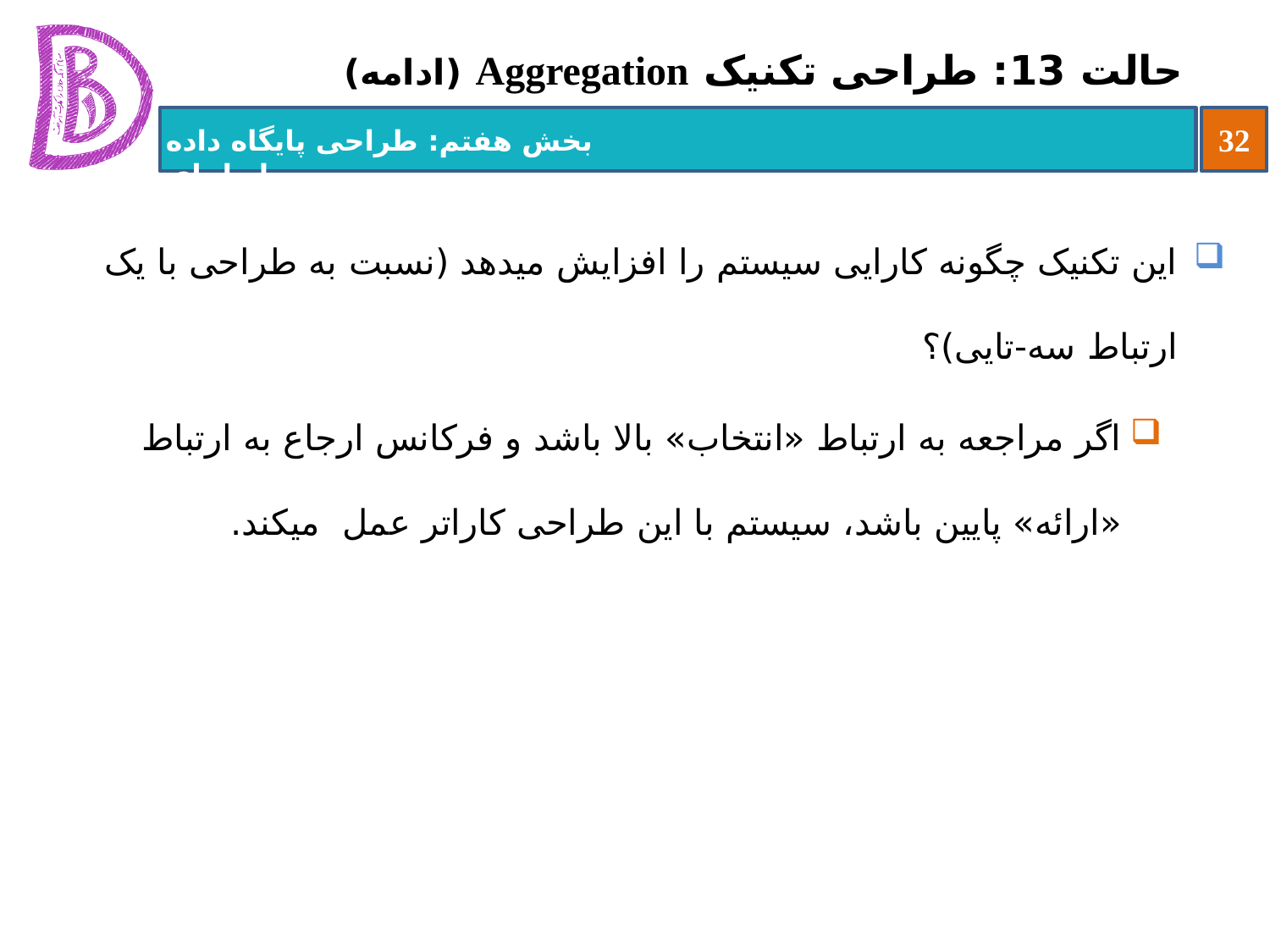

# حالت 13: طراحی تکنیک Aggregation (ادامه)
این تکنیک چگونه کارایی سیستم را افزایش می‏دهد (نسبت به طراحی با یک ارتباط سه-تایی)؟
اگر مراجعه به ارتباط «انتخاب» بالا باشد و فرکانس ارجاع به ارتباط «ارائه» پایین باشد، سیستم با این طراحی کاراتر عمل  می‏کند.